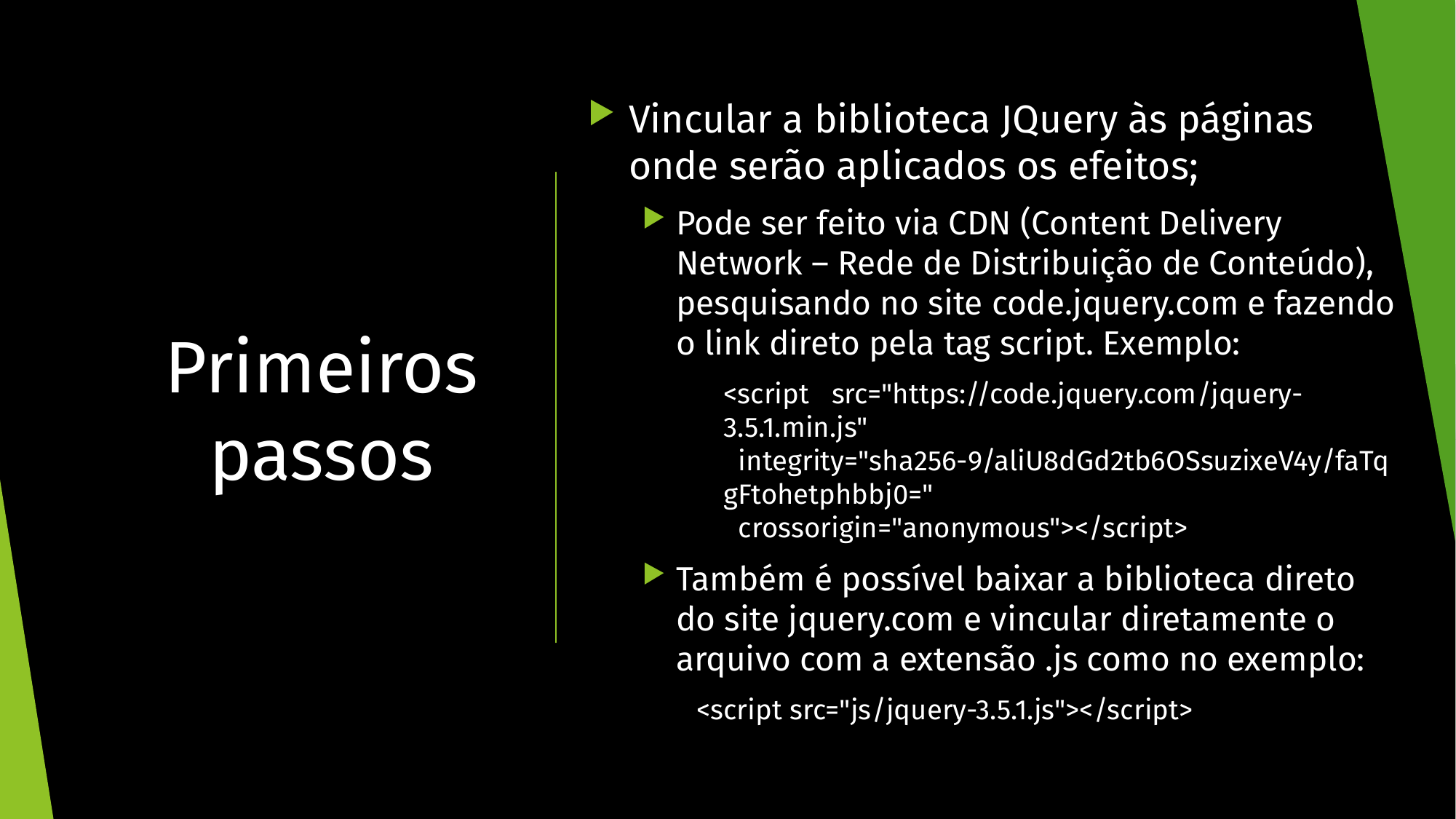

Vincular a biblioteca JQuery às páginas onde serão aplicados os efeitos;
Pode ser feito via CDN (Content Delivery Network – Rede de Distribuição de Conteúdo), pesquisando no site code.jquery.com e fazendo o link direto pela tag script. Exemplo:
<script   src="https://code.jquery.com/jquery-3.5.1.min.js"   integrity="sha256-9/aliU8dGd2tb6OSsuzixeV4y/faTqgFtohetphbbj0="   crossorigin="anonymous"></script>
Também é possível baixar a biblioteca direto do site jquery.com e vincular diretamente o arquivo com a extensão .js como no exemplo:
<script src="js/jquery-3.5.1.js"></script>
# Primeiros passos